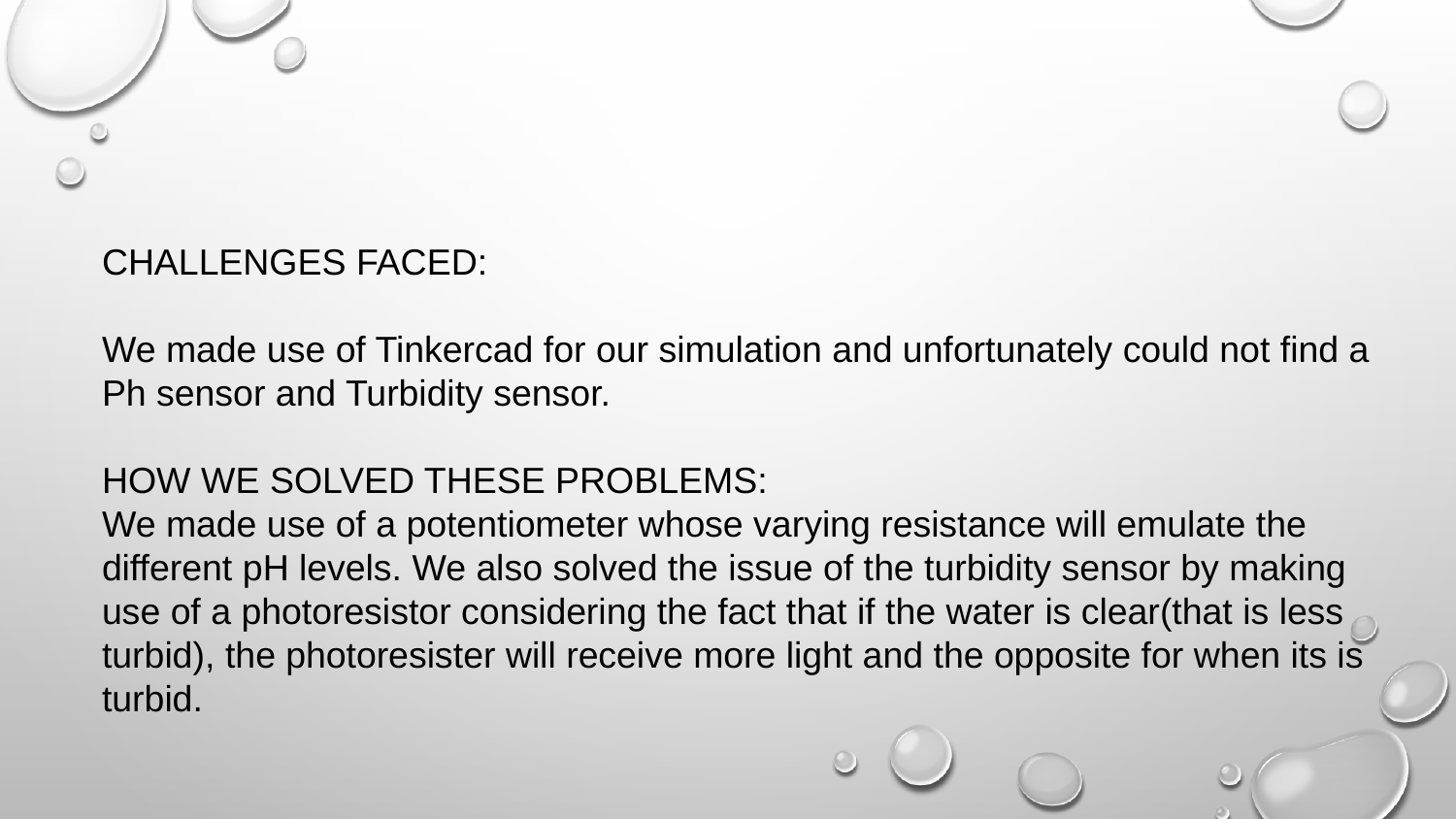

CHALLENGES FACED:

We made use of Tinkercad for our simulation and unfortunately could not find a Ph sensor and Turbidity sensor.

HOW WE SOLVED THESE PROBLEMS:
We made use of a potentiometer whose varying resistance will emulate the different pH levels. We also solved the issue of the turbidity sensor by making use of a photoresistor considering the fact that if the water is clear(that is less turbid), the photoresister will receive more light and the opposite for when its is turbid.